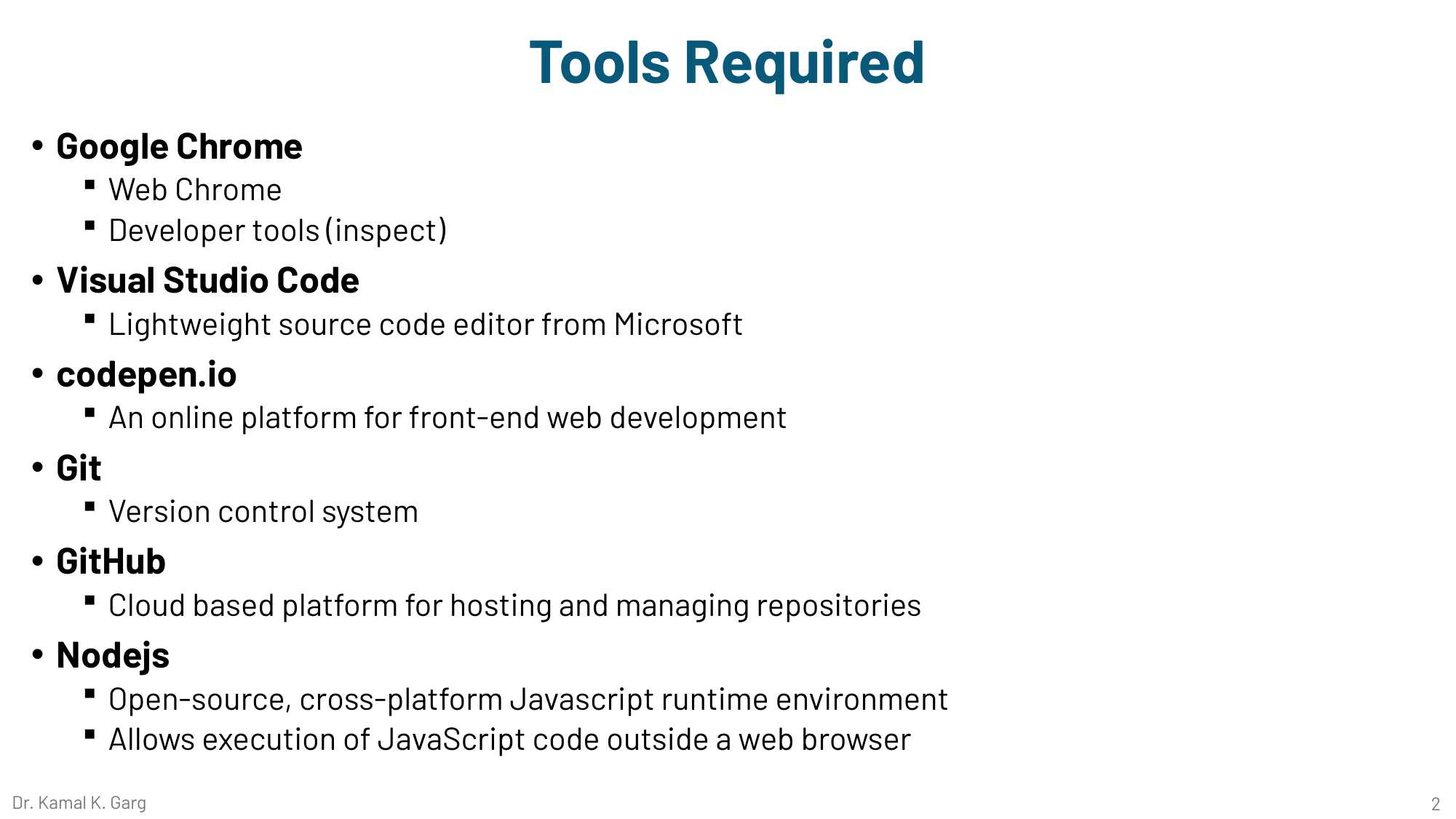

# Tools Required
Google Chrome
Web Chrome
Developer tools (inspect)
Visual Studio Code
Lightweight source code editor from Microsoft
codepen.io
An online platform for front-end web development
Git
Version control system
GitHub
Cloud based platform for hosting and managing repositories
Nodejs
Open-source, cross-platform Javascript runtime environment
Allows execution of JavaScript code outside a web browser

Dr. Kamal K. Garg
2